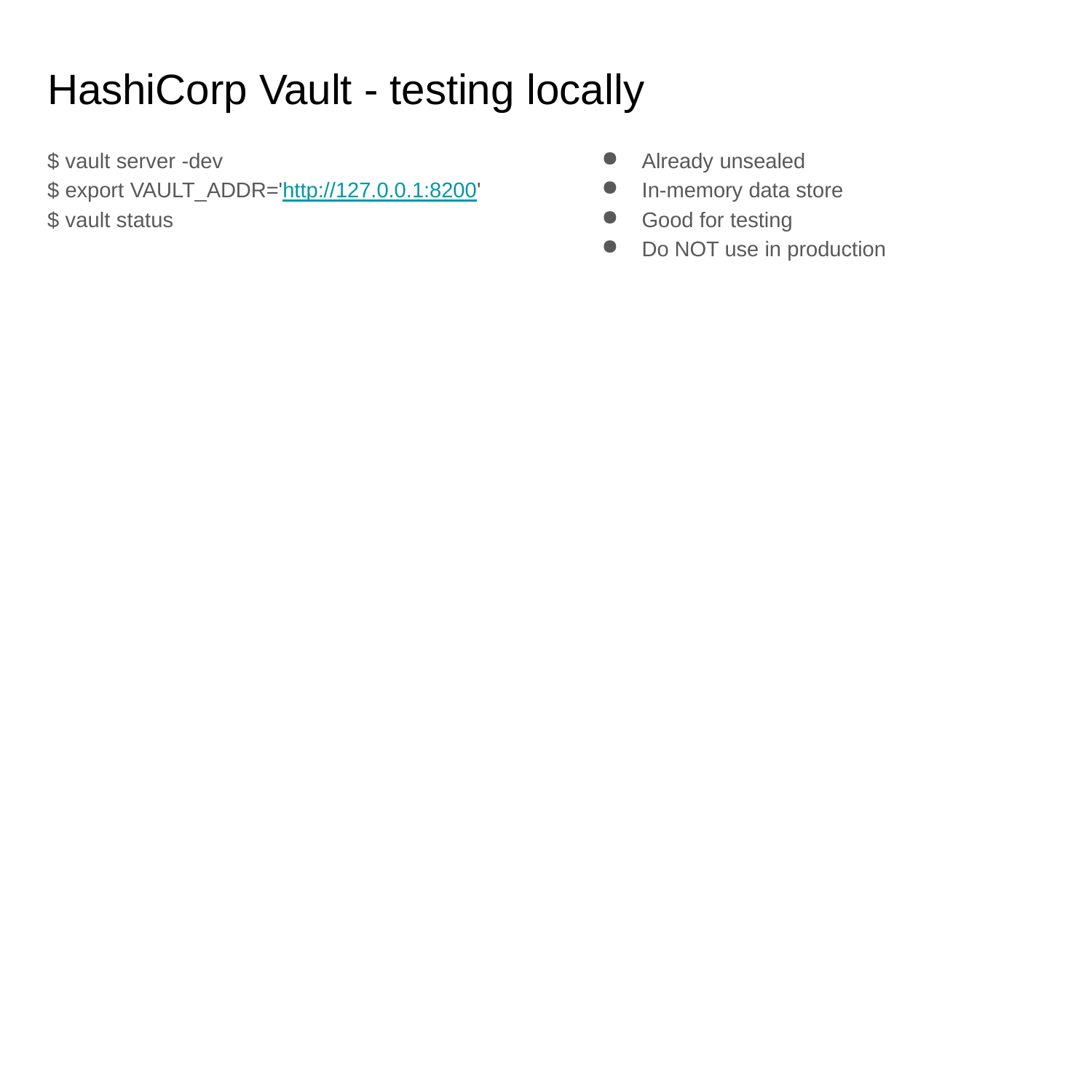

# HashiCorp Vault - testing locally
$ vault server -dev
$ export VAULT_ADDR='http://127.0.0.1:8200'
$ vault status
Already unsealed
In-memory data store
Good for testing
Do NOT use in production